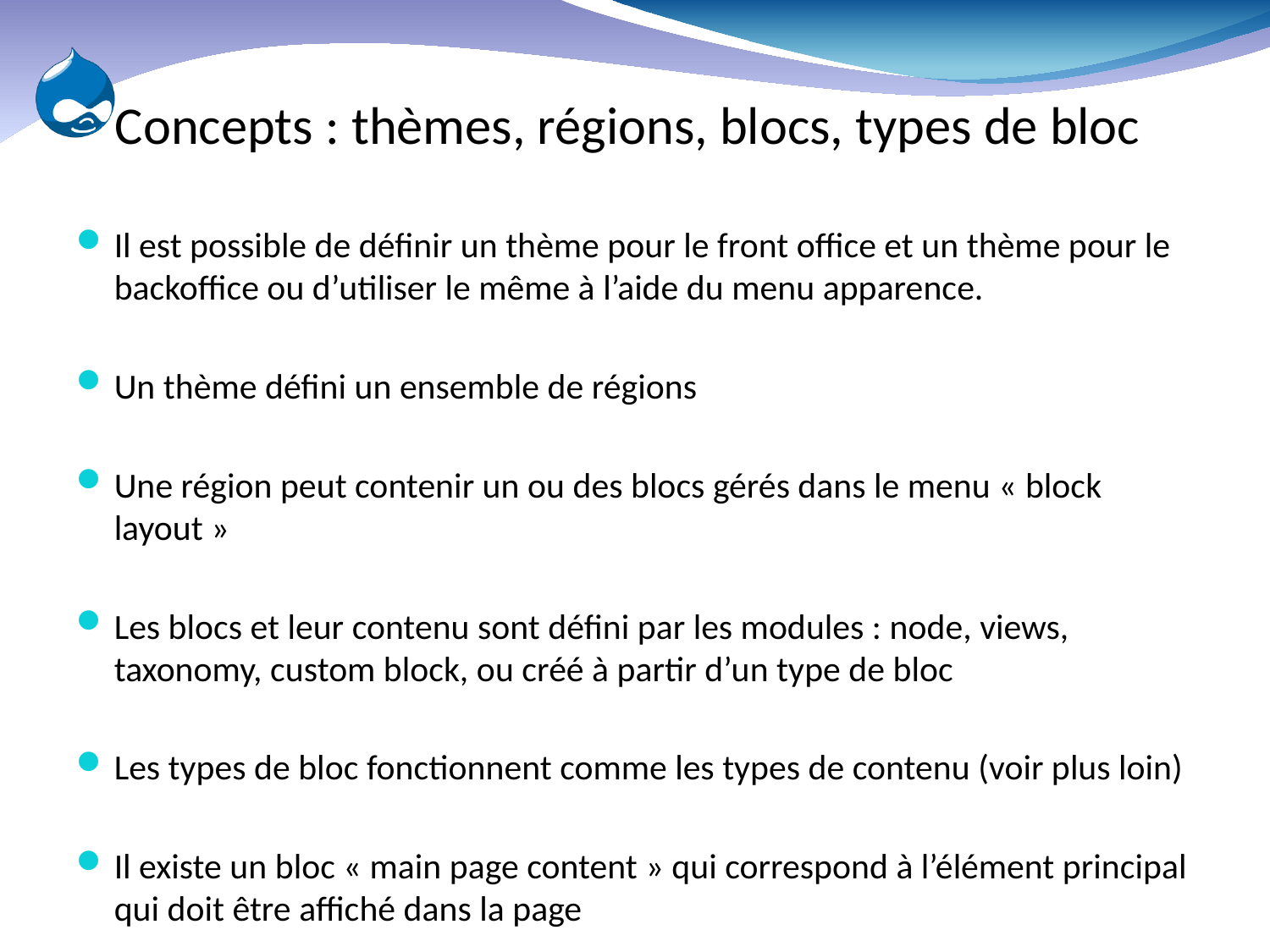

# Concepts : thèmes, régions, blocs, types de bloc
Il est possible de définir un thème pour le front office et un thème pour le backoffice ou d’utiliser le même à l’aide du menu apparence.

Un thème défini un ensemble de régions

Une région peut contenir un ou des blocs gérés dans le menu « block layout »

Les blocs et leur contenu sont défini par les modules : node, views, taxonomy, custom block, ou créé à partir d’un type de bloc

Les types de bloc fonctionnent comme les types de contenu (voir plus loin)

Il existe un bloc « main page content » qui correspond à l’élément principal qui doit être affiché dans la page